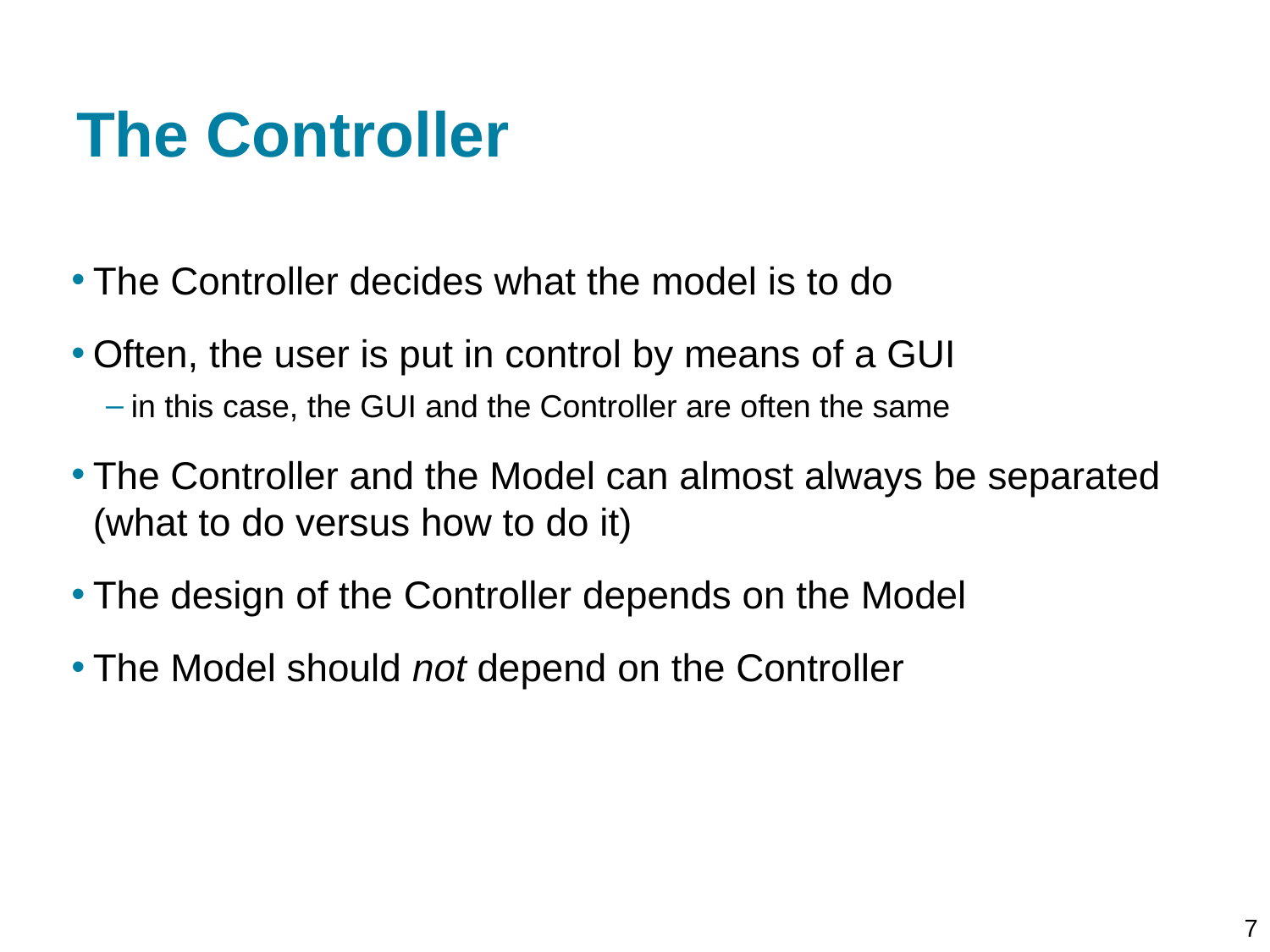

# The Controller
The Controller decides what the model is to do
Often, the user is put in control by means of a GUI
in this case, the GUI and the Controller are often the same
The Controller and the Model can almost always be separated (what to do versus how to do it)
The design of the Controller depends on the Model
The Model should not depend on the Controller
7